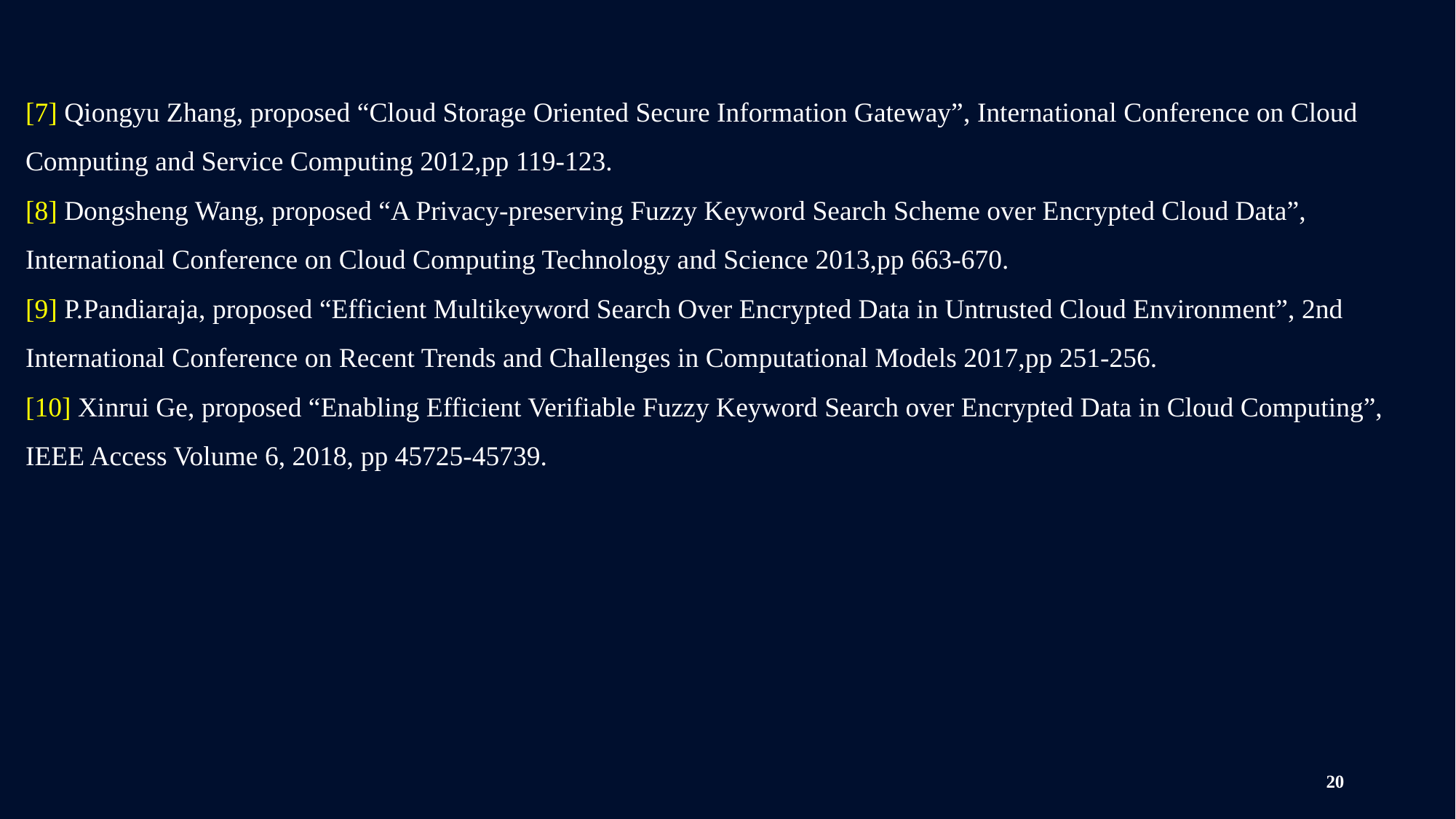

[7] Qiongyu Zhang, proposed “Cloud Storage Oriented Secure Information Gateway”, International Conference on Cloud Computing and Service Computing 2012,pp 119-123.
[8] Dongsheng Wang, proposed “A Privacy-preserving Fuzzy Keyword Search Scheme over Encrypted Cloud Data”, International Conference on Cloud Computing Technology and Science 2013,pp 663-670.
[9] P.Pandiaraja, proposed “Efficient Multikeyword Search Over Encrypted Data in Untrusted Cloud Environment”, 2nd International Conference on Recent Trends and Challenges in Computational Models 2017,pp 251-256.
[10] Xinrui Ge, proposed “Enabling Efficient Verifiable Fuzzy Keyword Search over Encrypted Data in Cloud Computing”, IEEE Access Volume 6, 2018, pp 45725-45739.
20